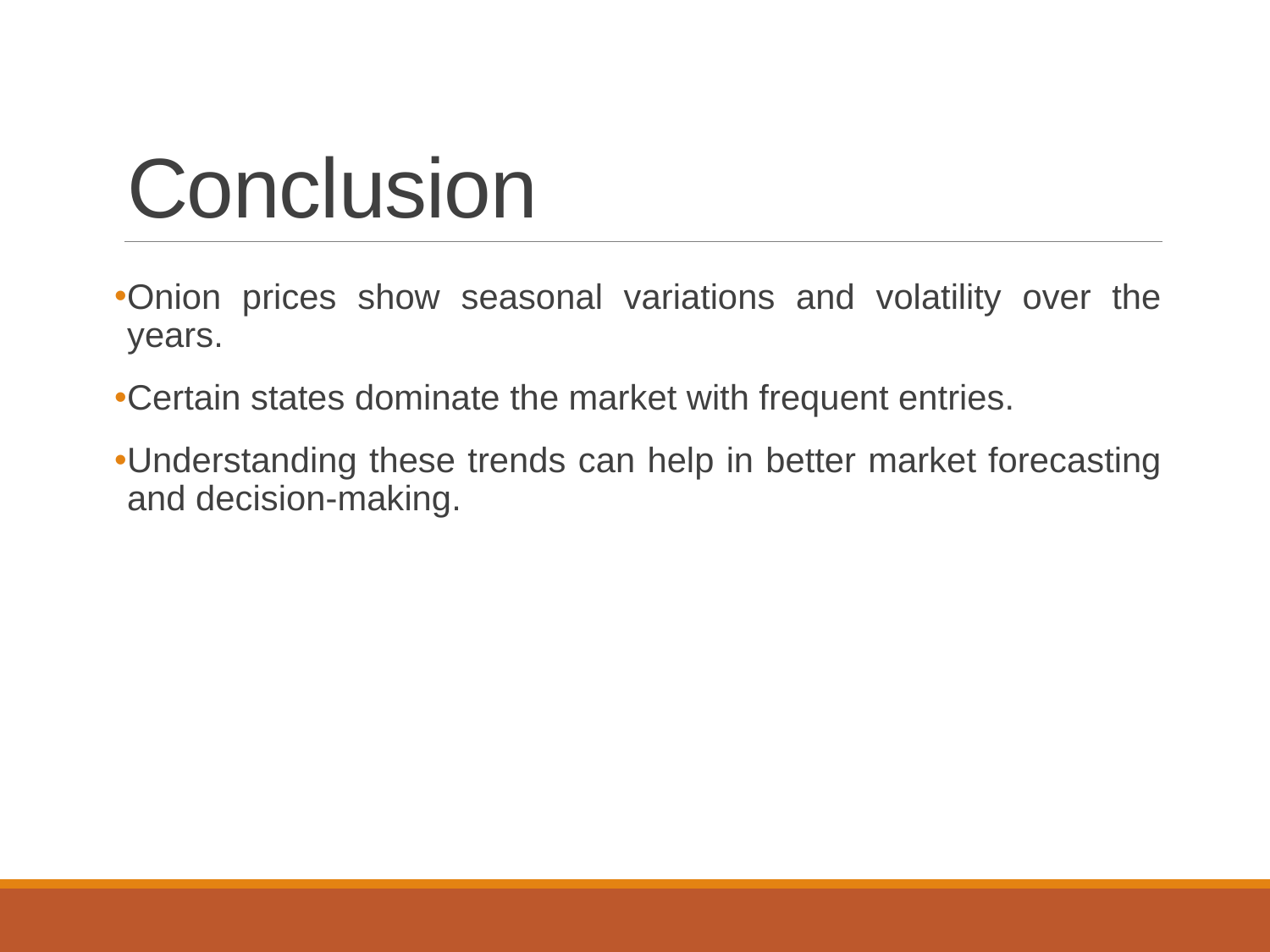

# Conclusion
Onion prices show seasonal variations and volatility over the years.
Certain states dominate the market with frequent entries.
Understanding these trends can help in better market forecasting and decision-making.